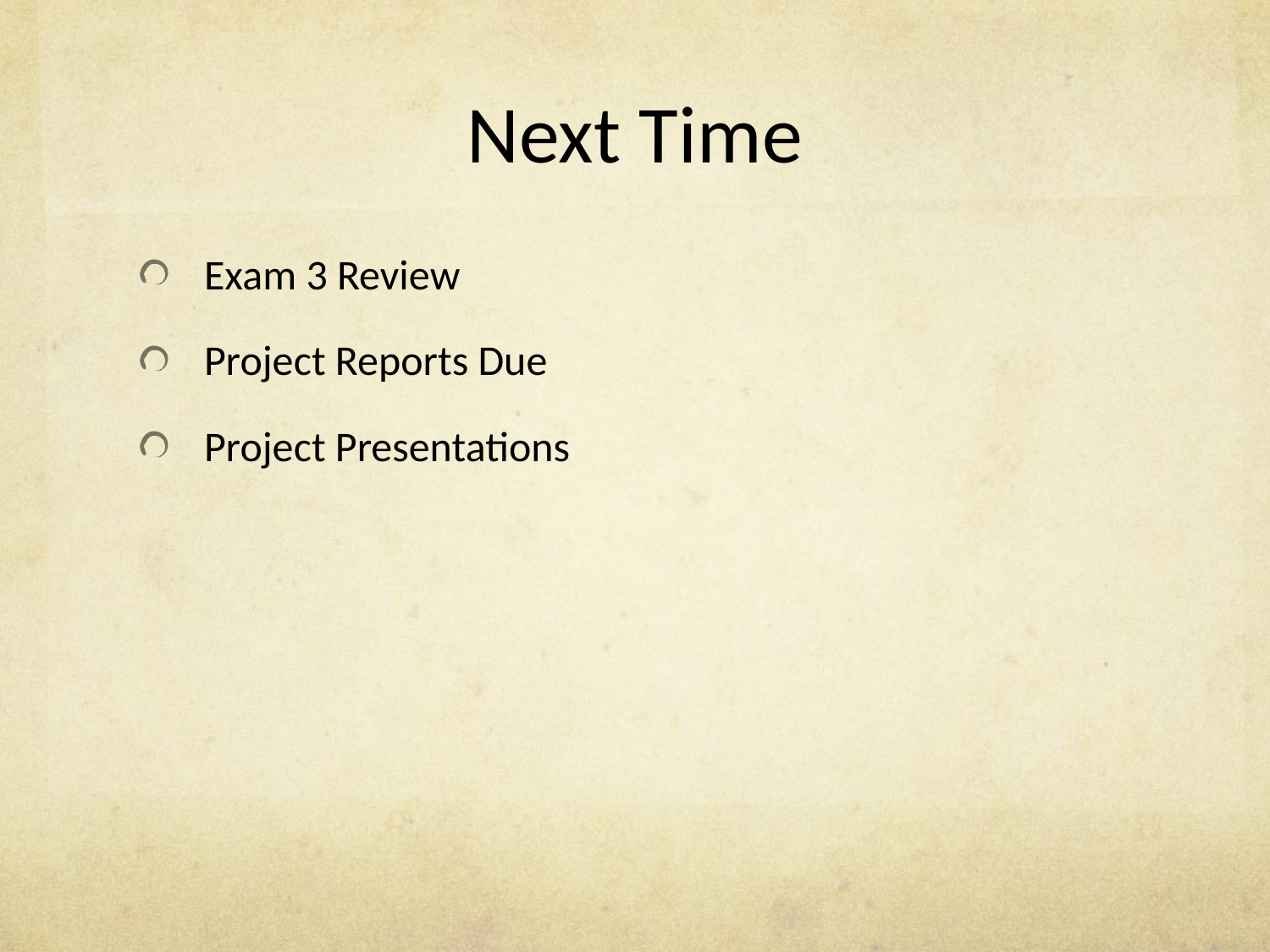

# Next Time
Exam 3 Review
Project Reports Due
Project Presentations